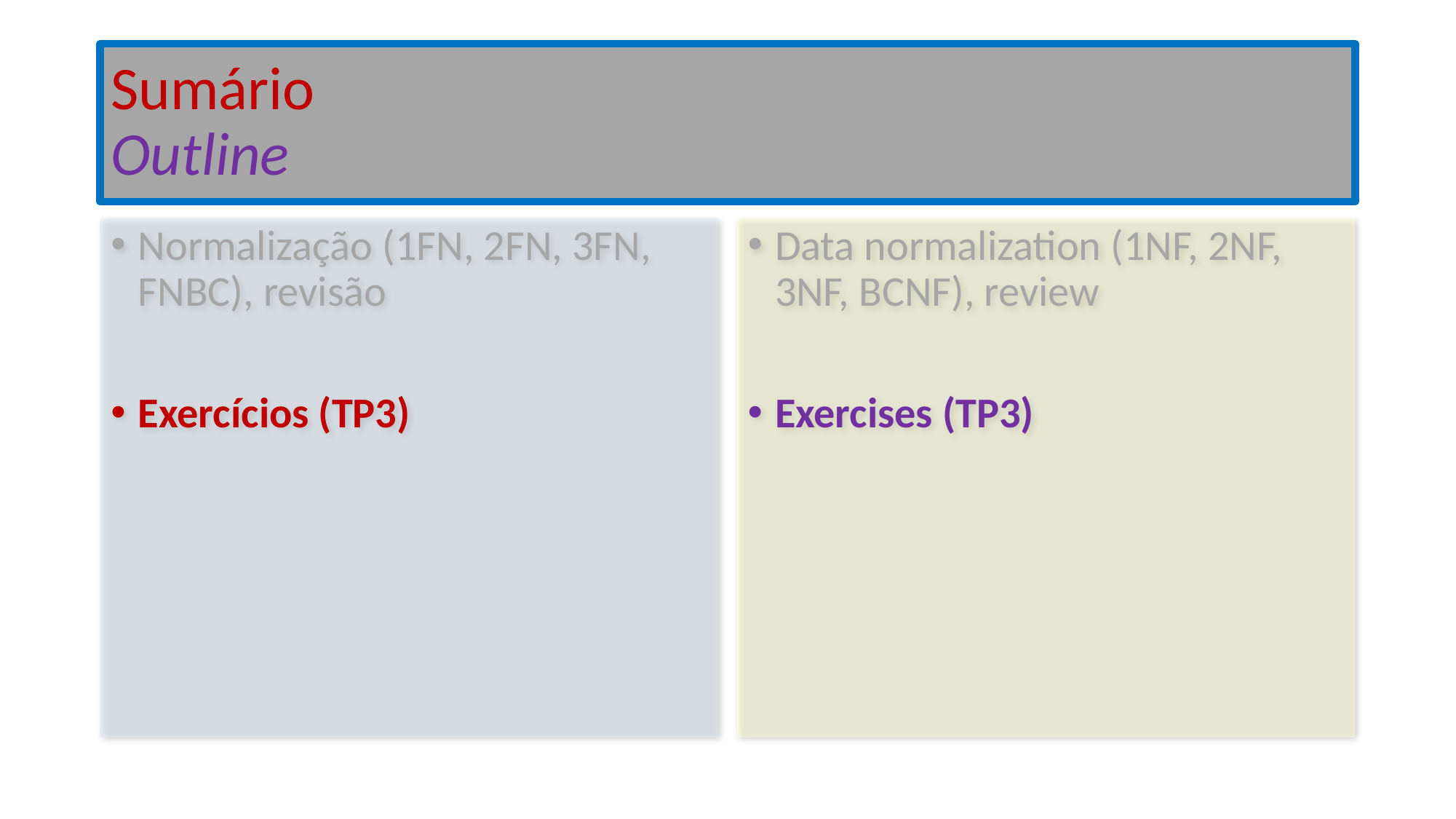

# Sumário Outline
Normalização (1FN, 2FN, 3FN, FNBC), revisão

Exercícios (TP3)

Data normalization (1NF, 2NF, 3NF, BCNF), review

Exercises (TP3)